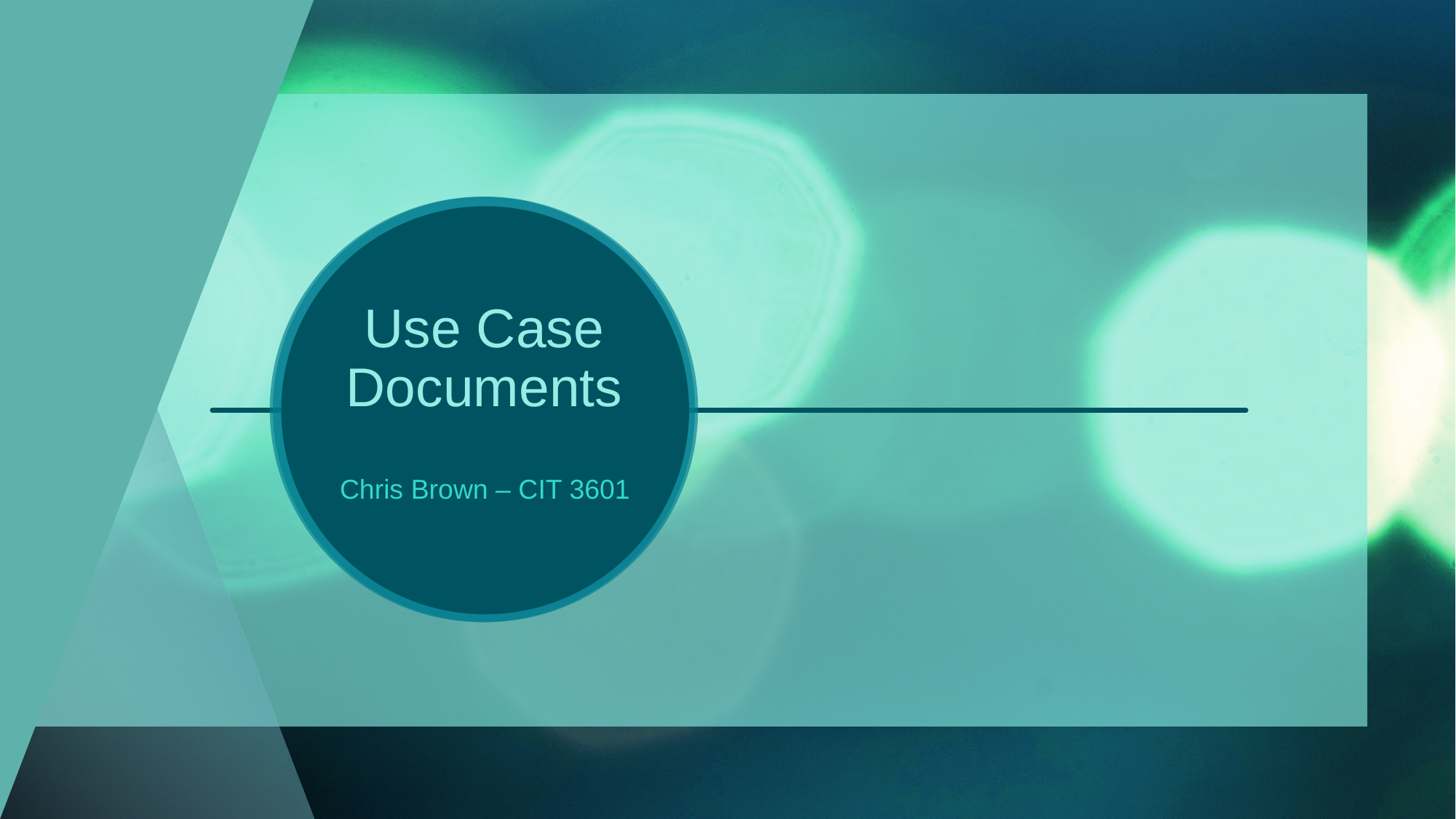

# Use Case Documents
Chris Brown – CIT 3601